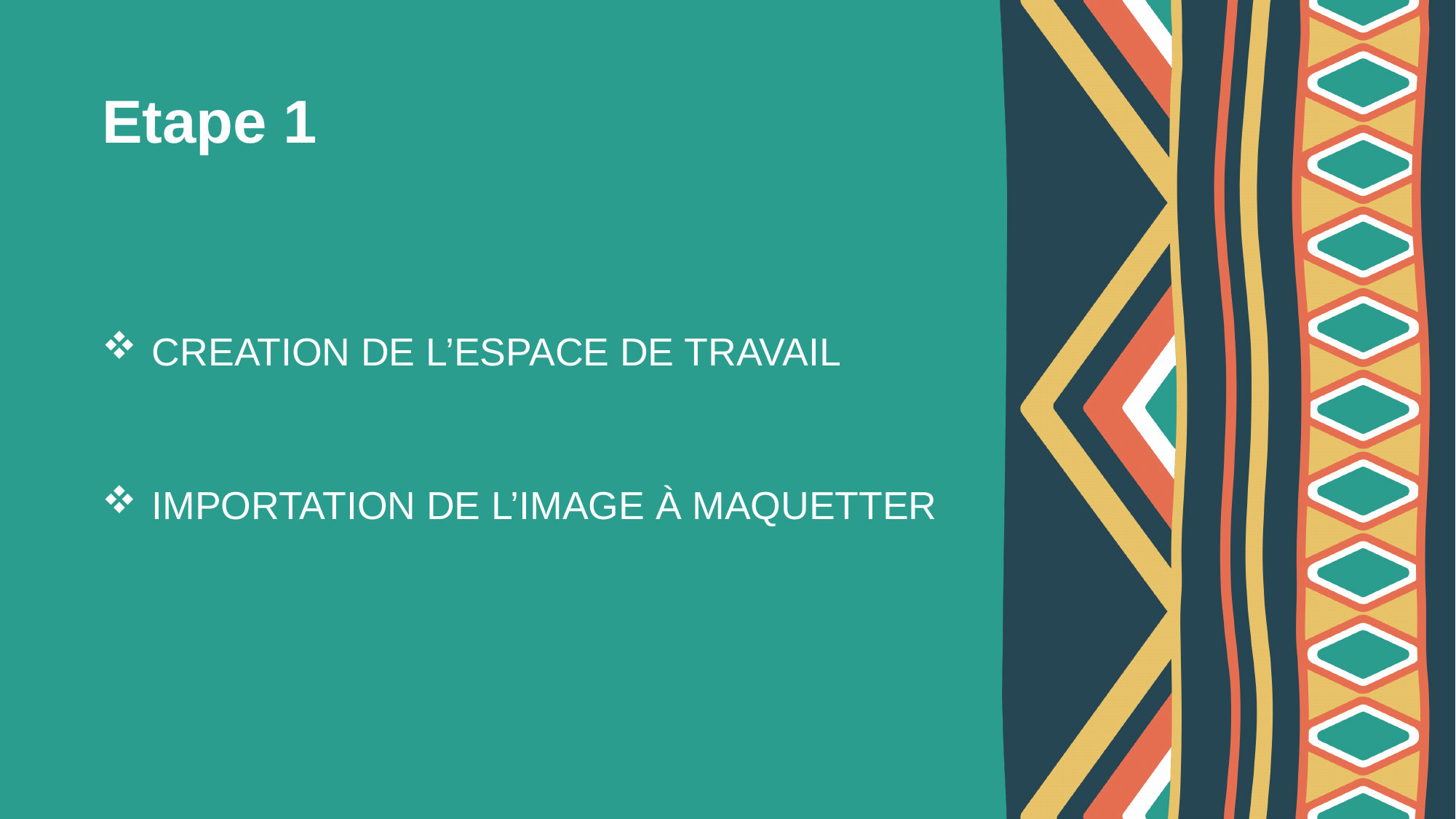

# Etape 1
CREATION DE L’ESPACE DE TRAVAIL
IMPORTATION DE L’IMAGE À MAQUETTER